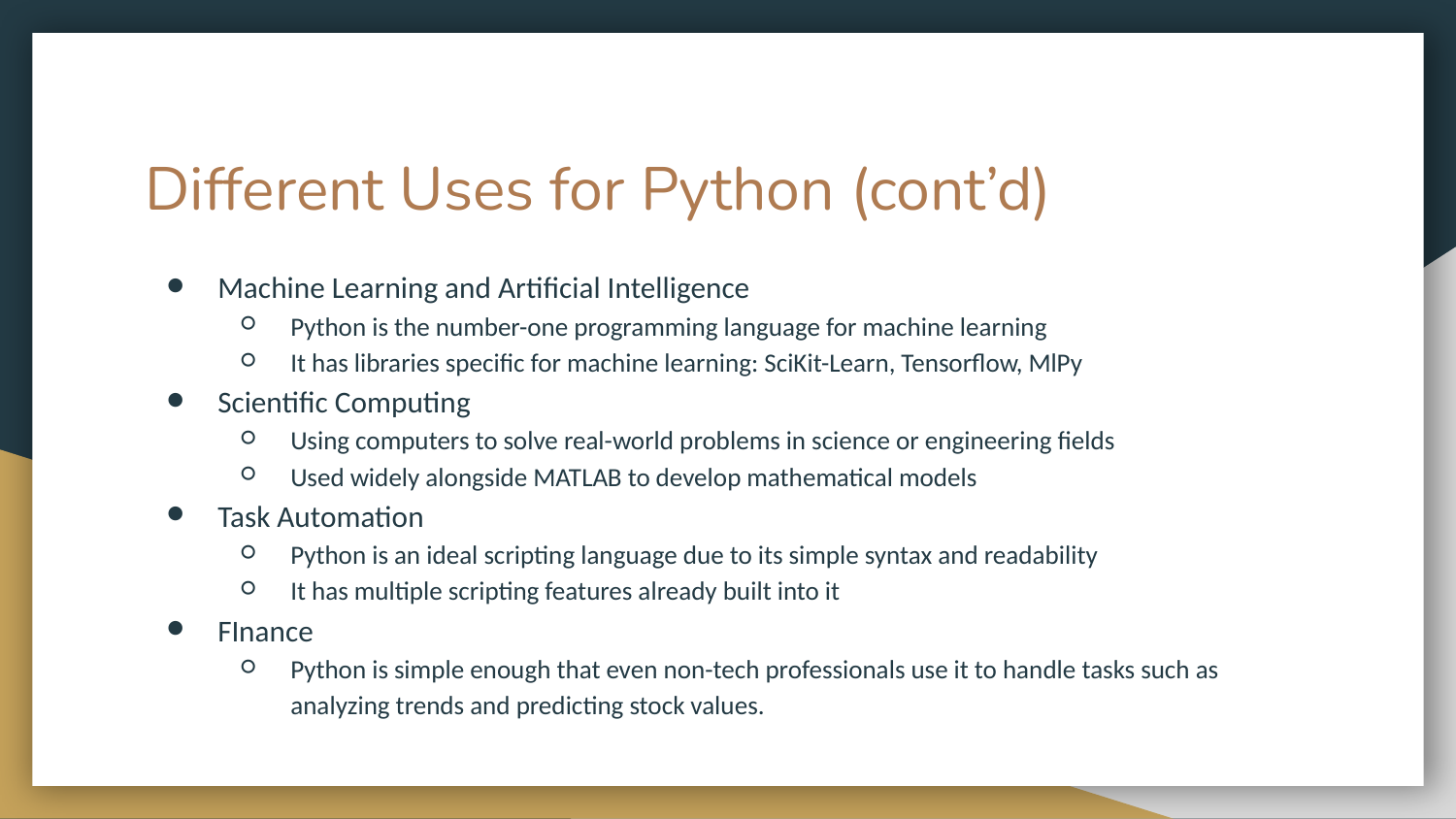

# Different Uses for Python (cont’d)
Machine Learning and Artificial Intelligence
Python is the number-one programming language for machine learning
It has libraries specific for machine learning: SciKit-Learn, Tensorflow, MlPy
Scientific Computing
Using computers to solve real-world problems in science or engineering fields
Used widely alongside MATLAB to develop mathematical models
Task Automation
Python is an ideal scripting language due to its simple syntax and readability
It has multiple scripting features already built into it
FInance
Python is simple enough that even non-tech professionals use it to handle tasks such as analyzing trends and predicting stock values.